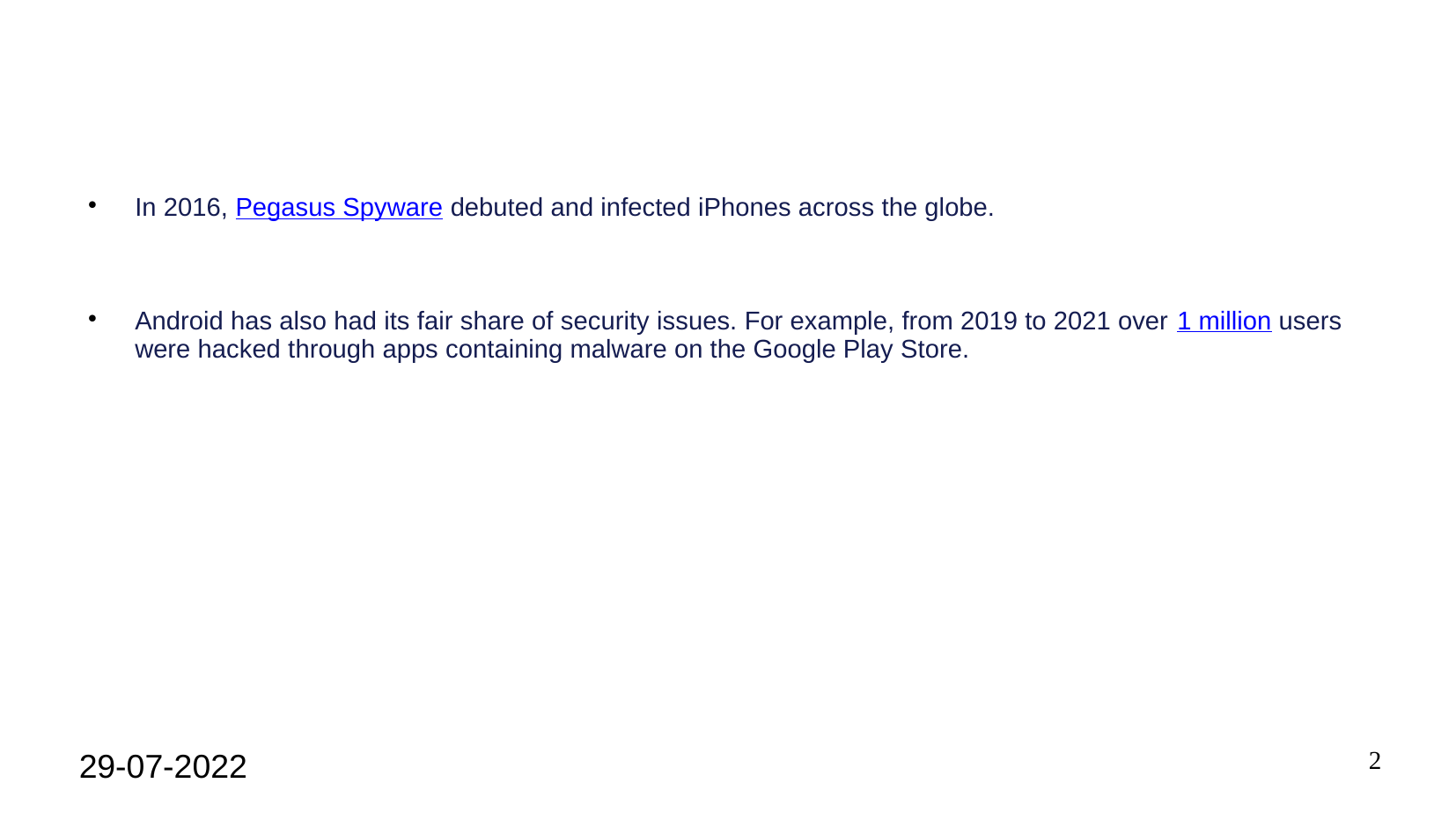

#
In 2016, Pegasus Spyware debuted and infected iPhones across the globe.

Android has also had its fair share of security issues. For example, from 2019 to 2021 over 1 million users were hacked through apps containing malware on the Google Play Store.
29-07-2022
2